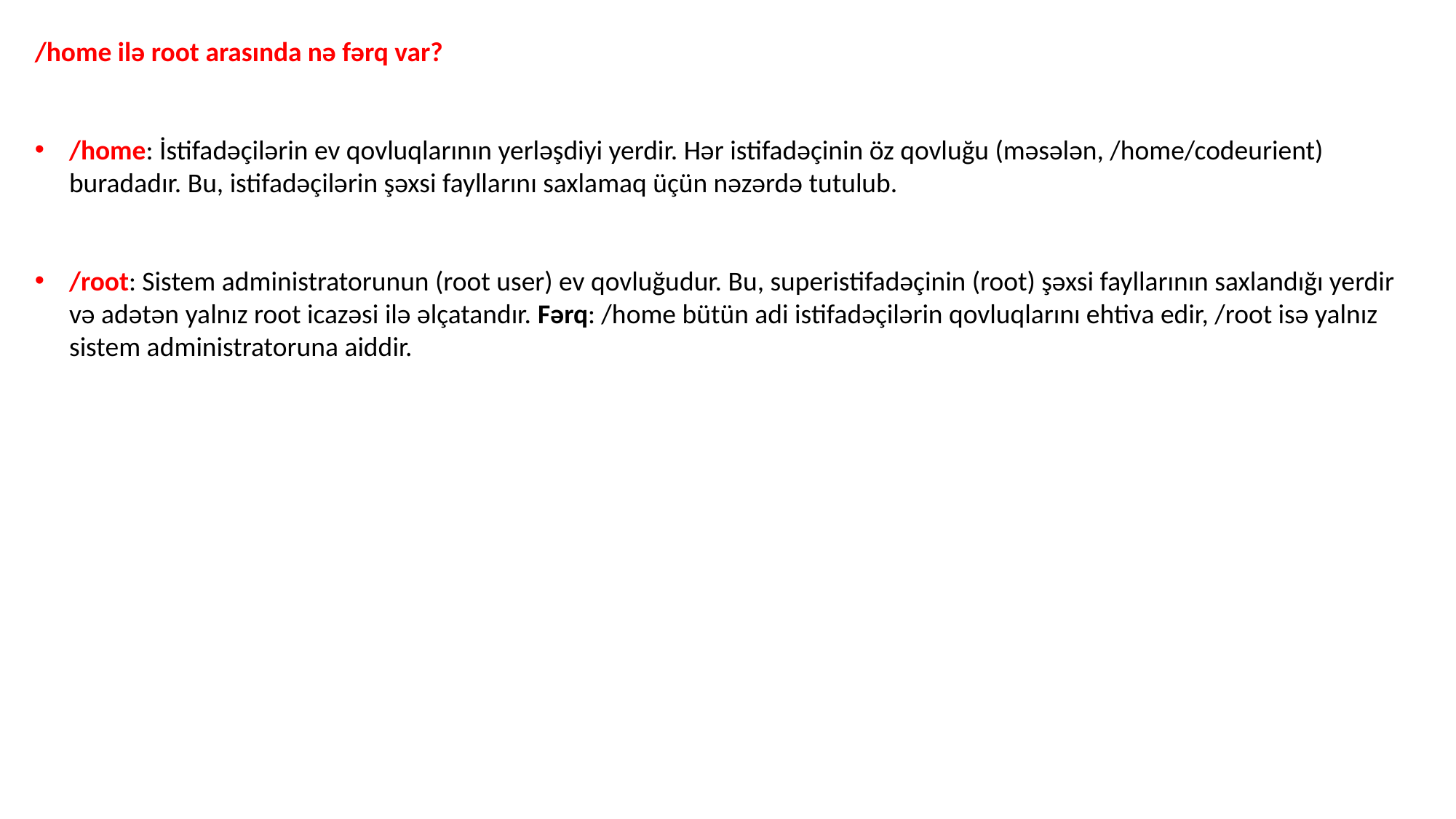

/home ilə root arasında nə fərq var?

/home: İstifadəçilərin ev qovluqlarının yerləşdiyi yerdir. Hər istifadəçinin öz qovluğu (məsələn, /home/codeurient) buradadır. Bu, istifadəçilərin şəxsi fayllarını saxlamaq üçün nəzərdə tutulub.

/root: Sistem administratorunun (root user) ev qovluğudur. Bu, superistifadəçinin (root) şəxsi fayllarının saxlandığı yerdir və adətən yalnız root icazəsi ilə əlçatandır. Fərq: /home bütün adi istifadəçilərin qovluqlarını ehtiva edir, /root isə yalnız sistem administratoruna aiddir.